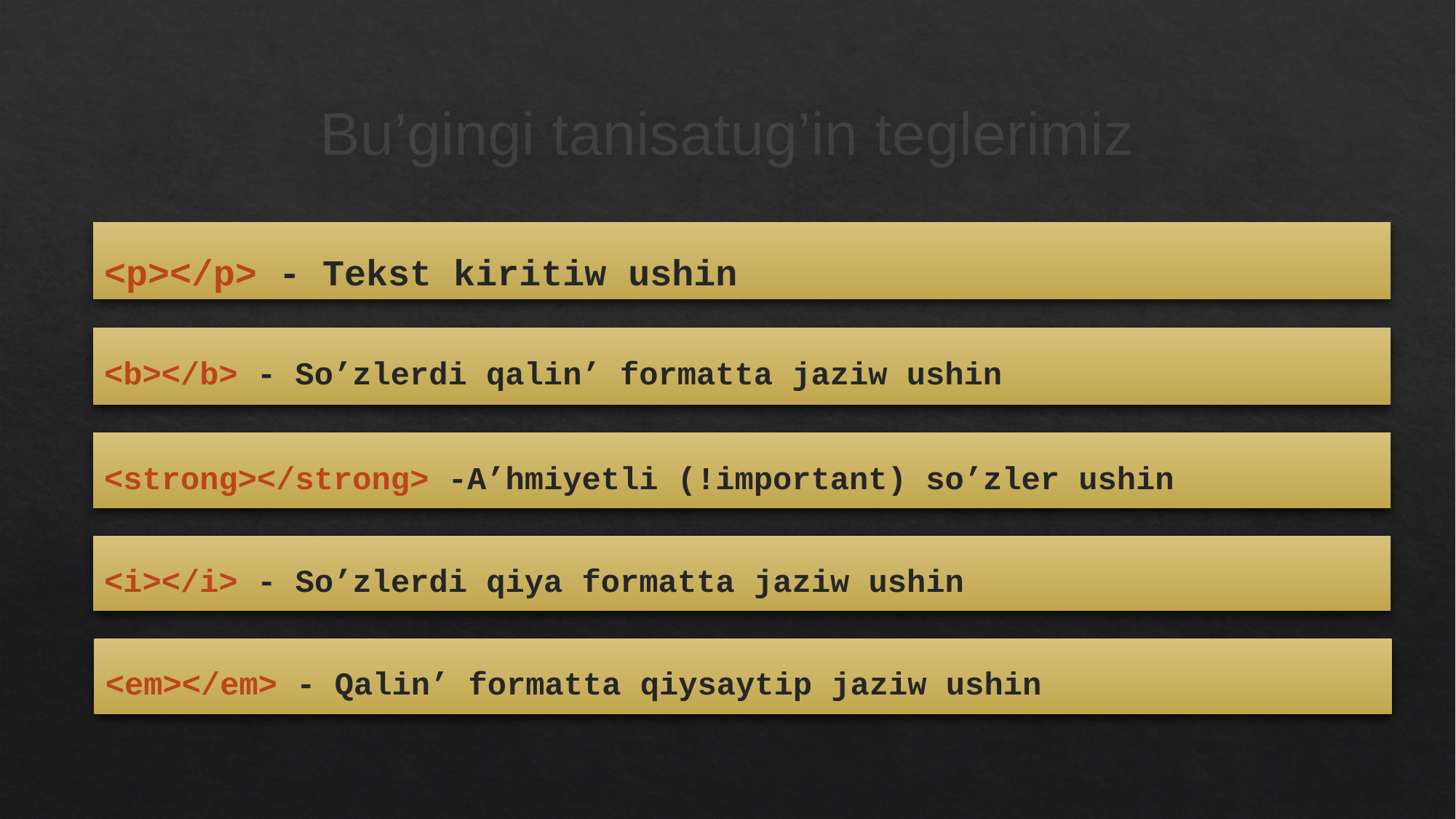

# Bu’gingi tanisatug’in teglerimiz
<p></p> - Tekst kiritiw ushin
<b></b> - So’zlerdi qalin’ formatta jaziw ushin
<strong></strong> -A’hmiyetli (!important) so’zler ushin
<i></i> - So’zlerdi qiya formatta jaziw ushin
<em></em> - Qalin’ formatta qiysaytip jaziw ushin